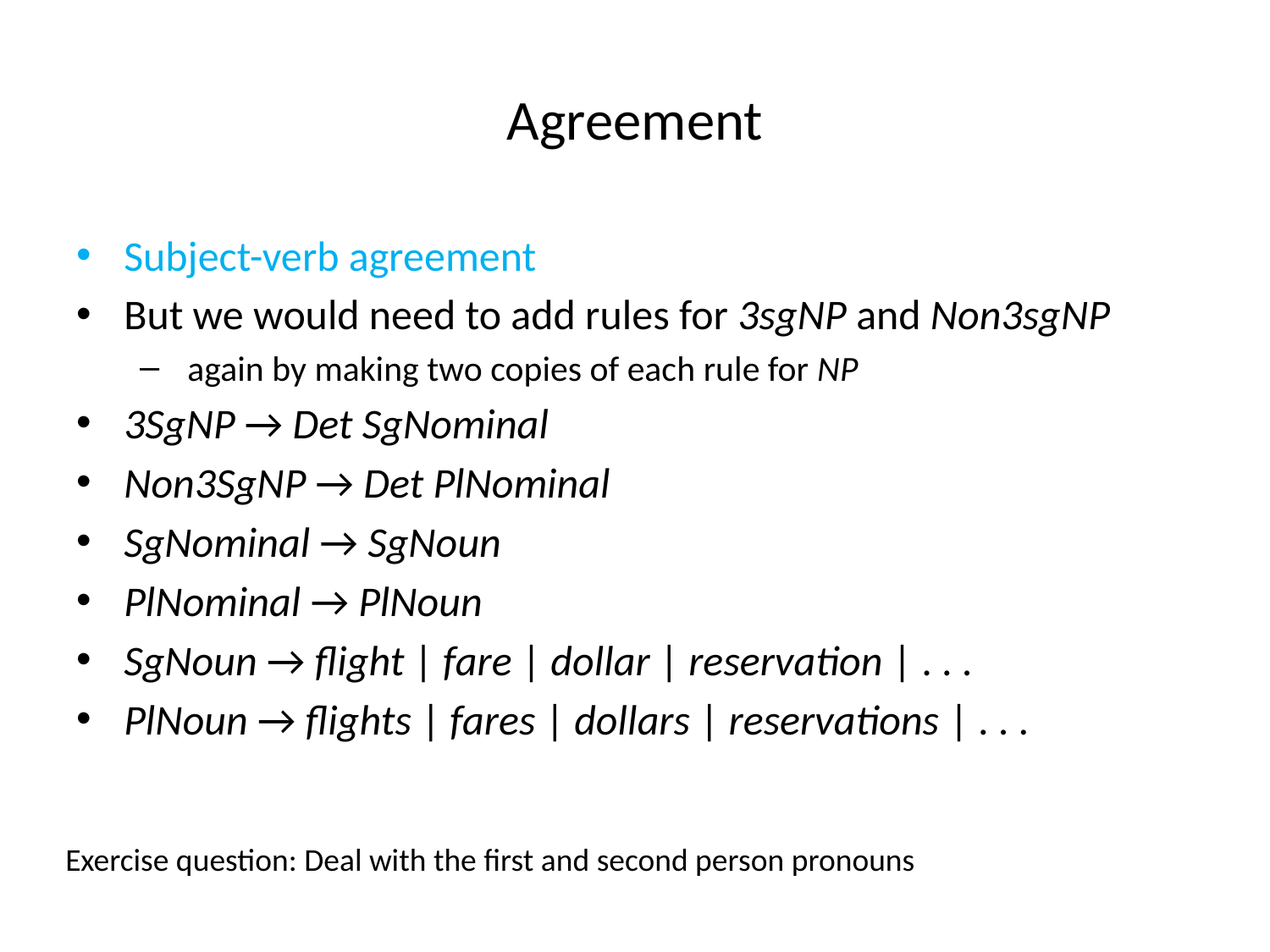

# Agreement
Subject-verb agreement
But we would need to add rules for 3sgNP and Non3sgNP
 again by making two copies of each rule for NP
3SgNP → Det SgNominal
Non3SgNP → Det PlNominal
SgNominal → SgNoun
PlNominal → PlNoun
SgNoun → flight | fare | dollar | reservation | . . .
PlNoun → flights | fares | dollars | reservations | . . .
Exercise question: Deal with the first and second person pronouns